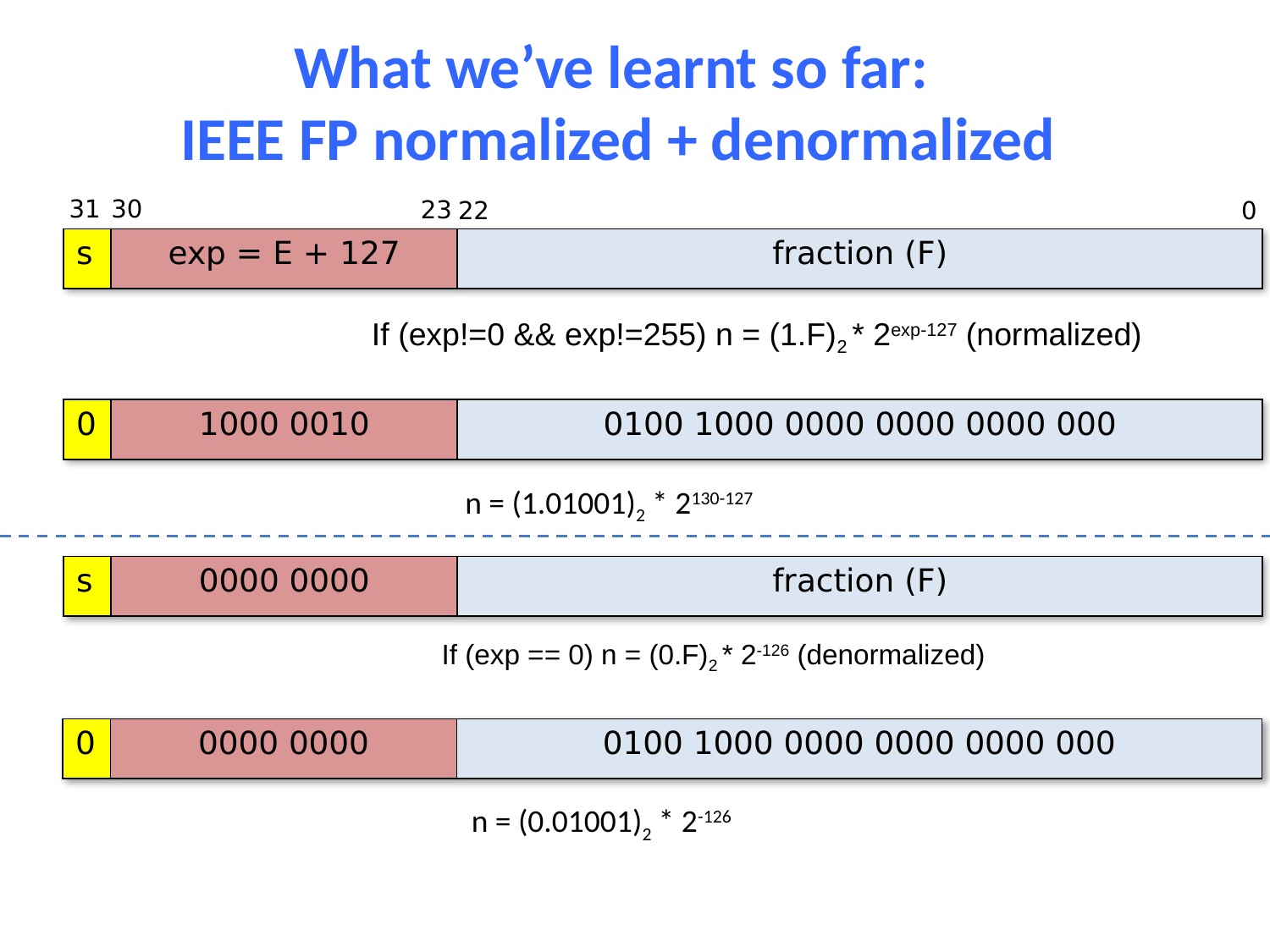

# What we’ve learnt so far: IEEE FP normalized + denormalized
31
30
23
22
0
| s | exp = E + 127 | fraction (F) |
| --- | --- | --- |
If (exp!=0 && exp!=255) n = (1.F)2 * 2exp-127 (normalized)
| 0 | 1000 0010 | 0100 1000 0000 0000 0000 000 |
| --- | --- | --- |
n = (1.01001)2 * 2130-127
| s | 0000 0000 | fraction (F) |
| --- | --- | --- |
If (exp == 0) n = (0.F)2 * 2-126 (denormalized)
| 0 | 0000 0000 | 0100 1000 0000 0000 0000 000 |
| --- | --- | --- |
n = (0.01001)2 * 2-126